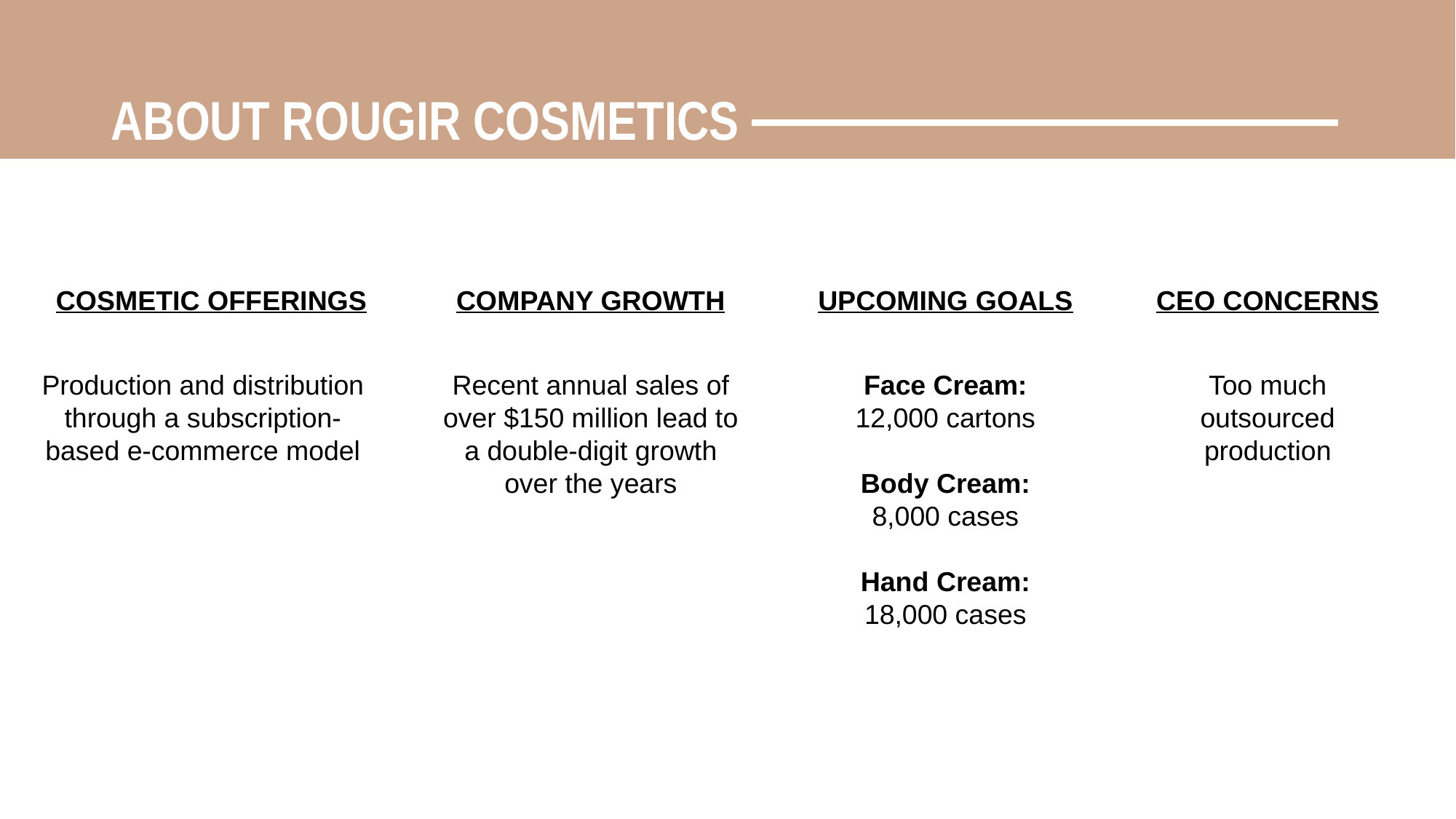

# ABOUT ROUGIR COSMETICS
COSMETIC OFFERINGS
COMPANY GROWTH
UPCOMING GOALS
CEO CONCERNS
Production and distribution through a subscription-based e-commerce model
Recent annual sales of over $150 million lead to a double-digit growth over the years
Too much outsourced production
Face Cream:
12,000 cartons

Body Cream:
8,000 cases

Hand Cream:
18,000 cases